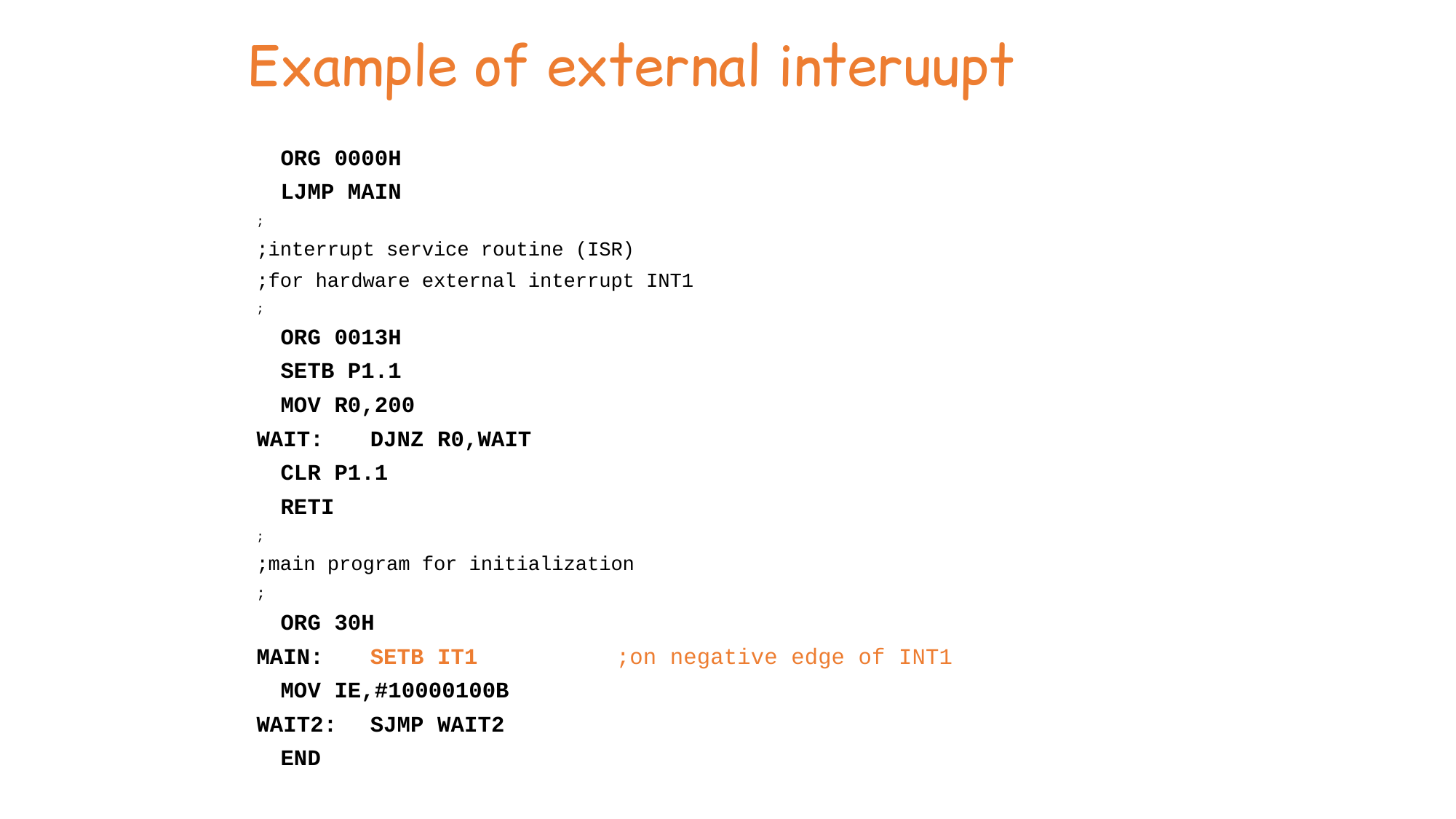

# Example of external interuupt
		ORG 0000H
		LJMP MAIN
;
;interrupt service routine (ISR)
;for hardware external interrupt INT1
;
		ORG 0013H
		SETB P1.1
		MOV R0,200
WAIT:	DJNZ R0,WAIT
		CLR P1.1
		RETI
;
;main program for initialization
;
		ORG 30H
MAIN:	SETB IT1	     ;on negative edge of INT1
		MOV IE,#10000100B
WAIT2:	SJMP WAIT2
		END